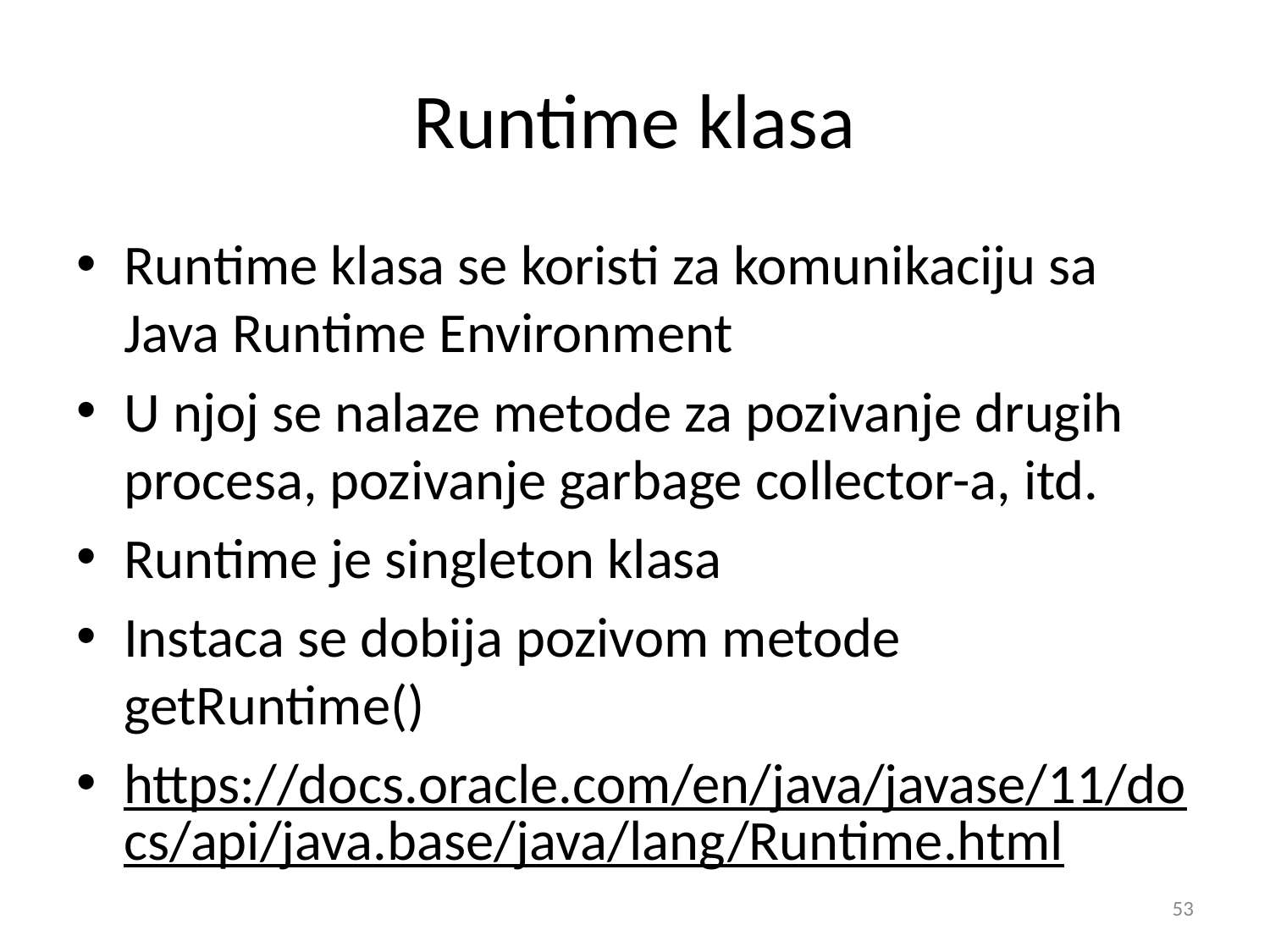

# Runtime klasa
Runtime klasa se koristi za komunikaciju sa Java Runtime Environment
U njoj se nalaze metode za pozivanje drugih procesa, pozivanje garbage collector-a, itd.
Runtime je singleton klasa
Instaca se dobija pozivom metode getRuntime()
https://docs.oracle.com/en/java/javase/11/docs/api/java.base/java/lang/Runtime.html
53